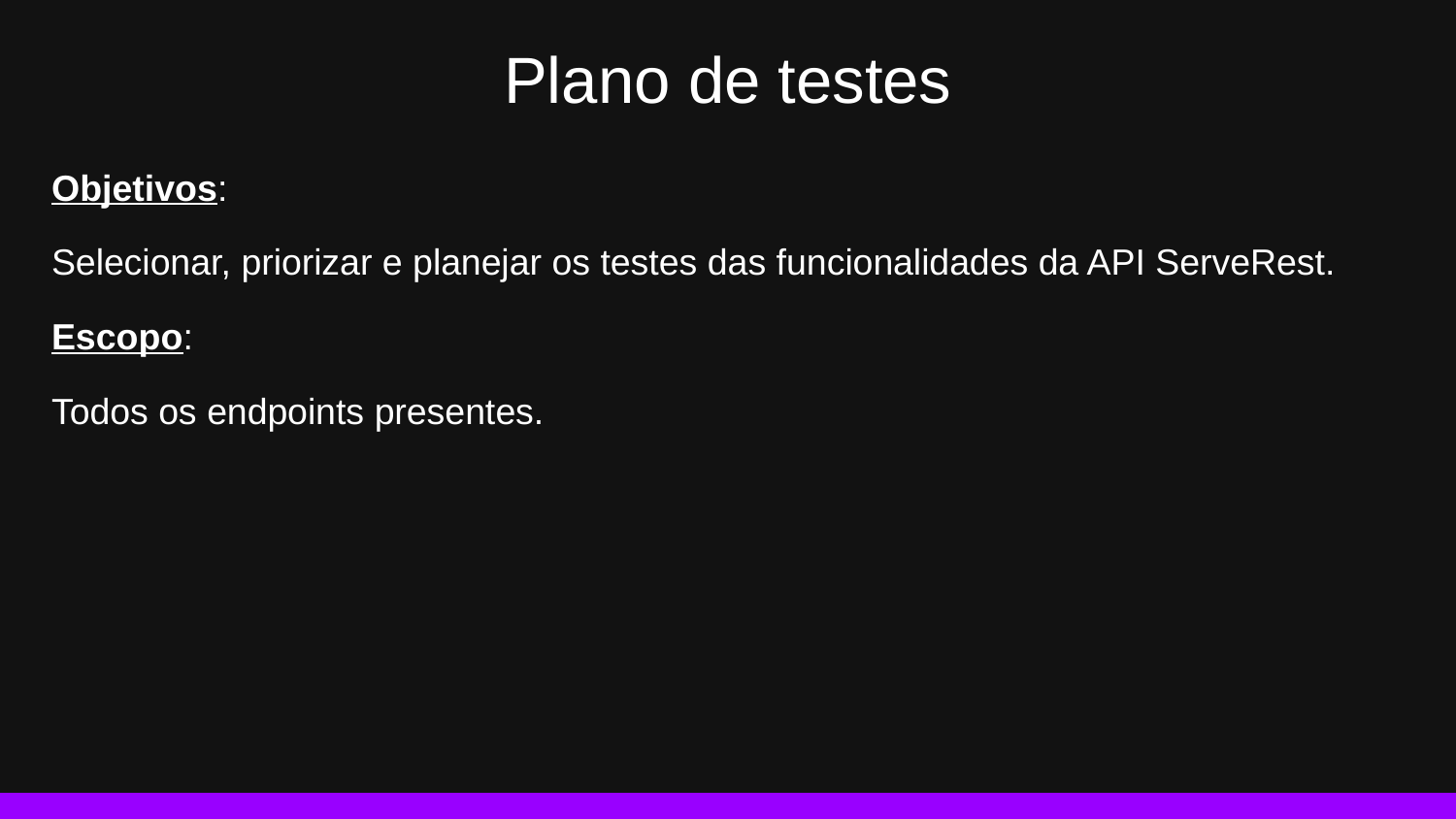

# Plano de testes
Objetivos:
Selecionar, priorizar e planejar os testes das funcionalidades da API ServeRest.
Escopo:
Todos os endpoints presentes.